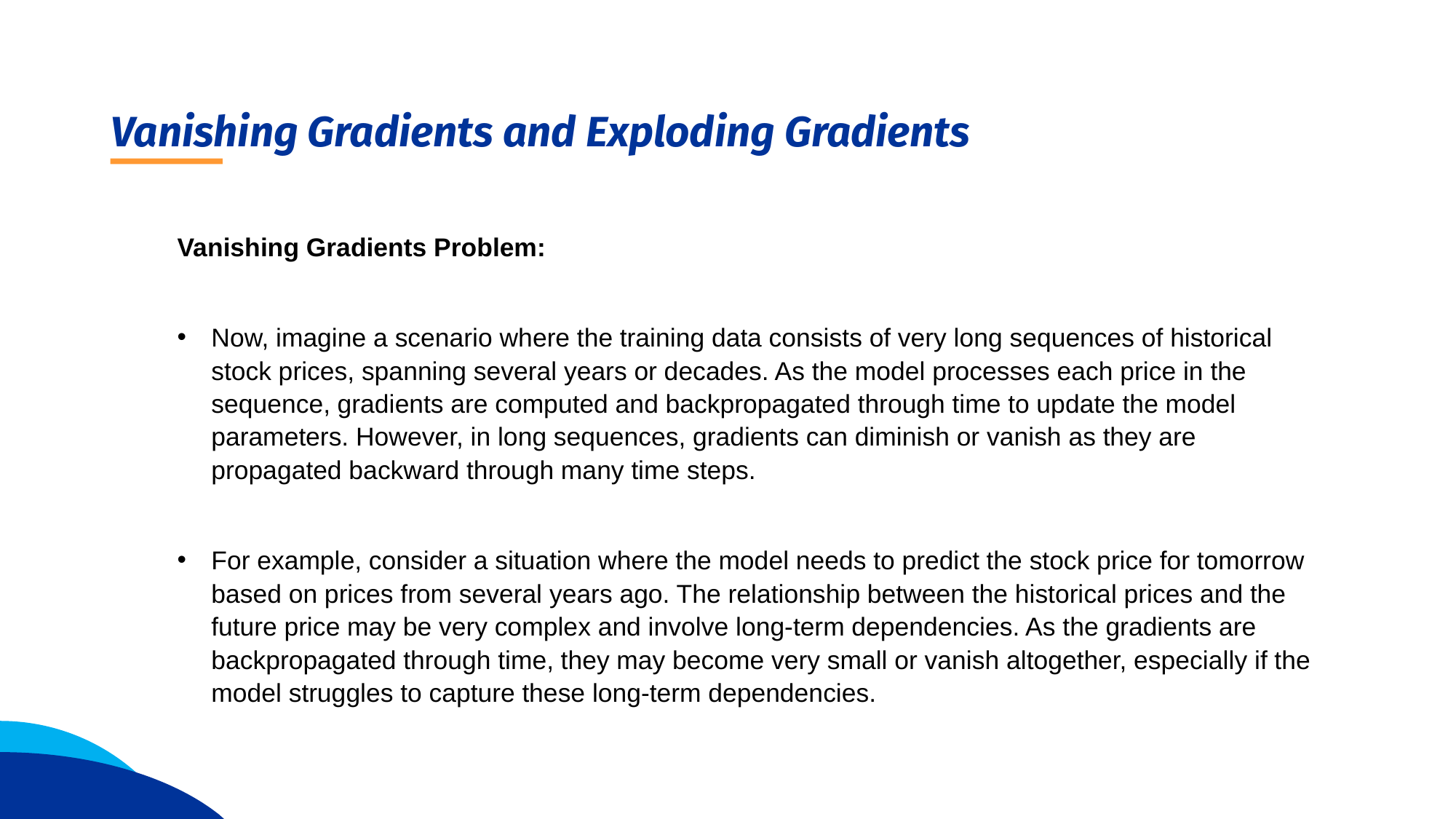

Vanishing Gradients and Exploding Gradients

Vanishing Gradients Problem:

Now, imagine a scenario where the training data consists of very long sequences of historical stock prices, spanning several years or decades. As the model processes each price in the sequence, gradients are computed and backpropagated through time to update the model parameters. However, in long sequences, gradients can diminish or vanish as they are propagated backward through many time steps.

For example, consider a situation where the model needs to predict the stock price for tomorrow based on prices from several years ago. The relationship between the historical prices and the future price may be very complex and involve long-term dependencies. As the gradients are backpropagated through time, they may become very small or vanish altogether, especially if the model struggles to capture these long-term dependencies.